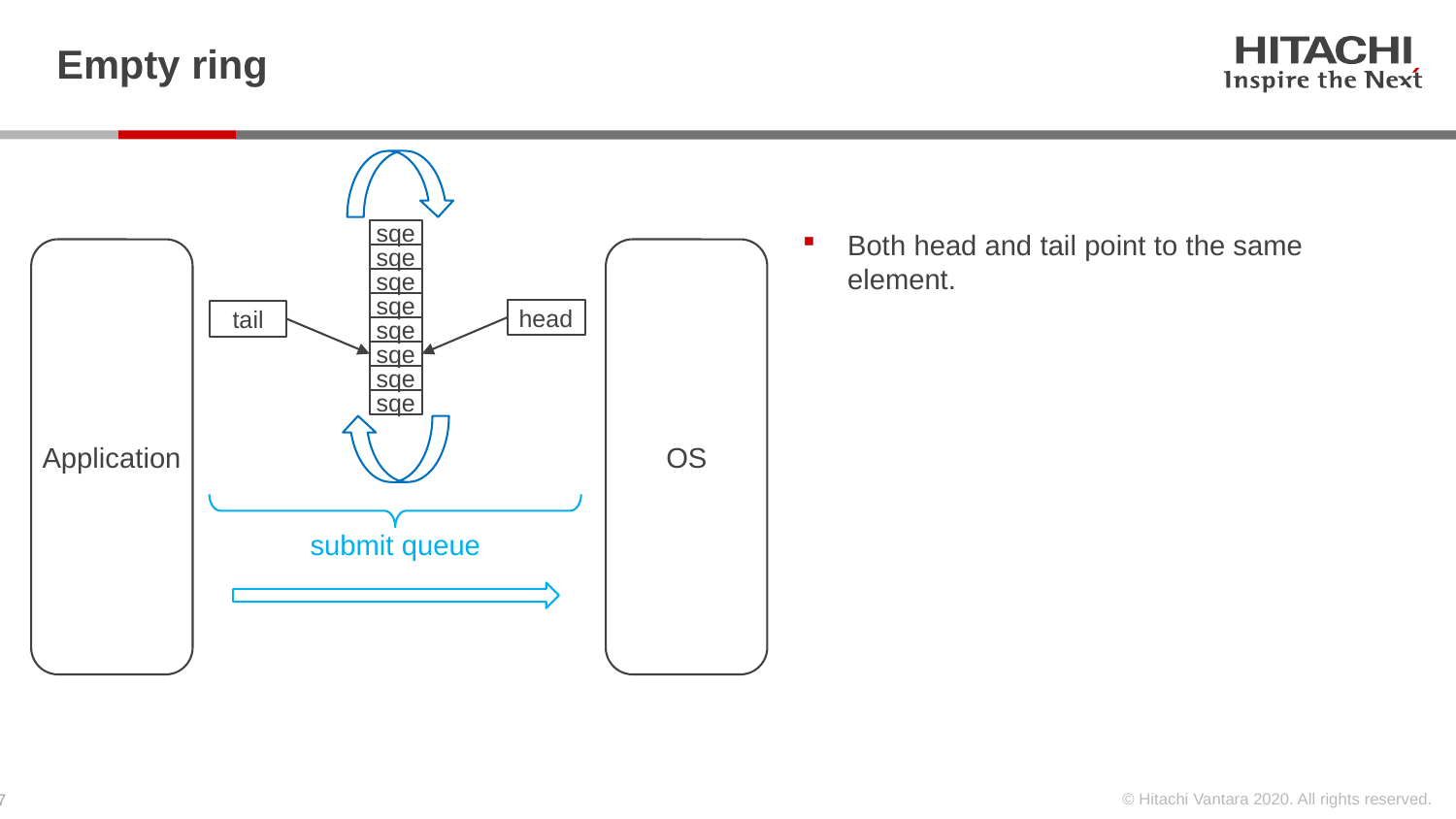

# Empty ring

Both head and tail point to the same element.
sqe
sqe
sqe
sqe
sqe
sqe
sqe
sqe
OS
Application
head
tail

submit queue